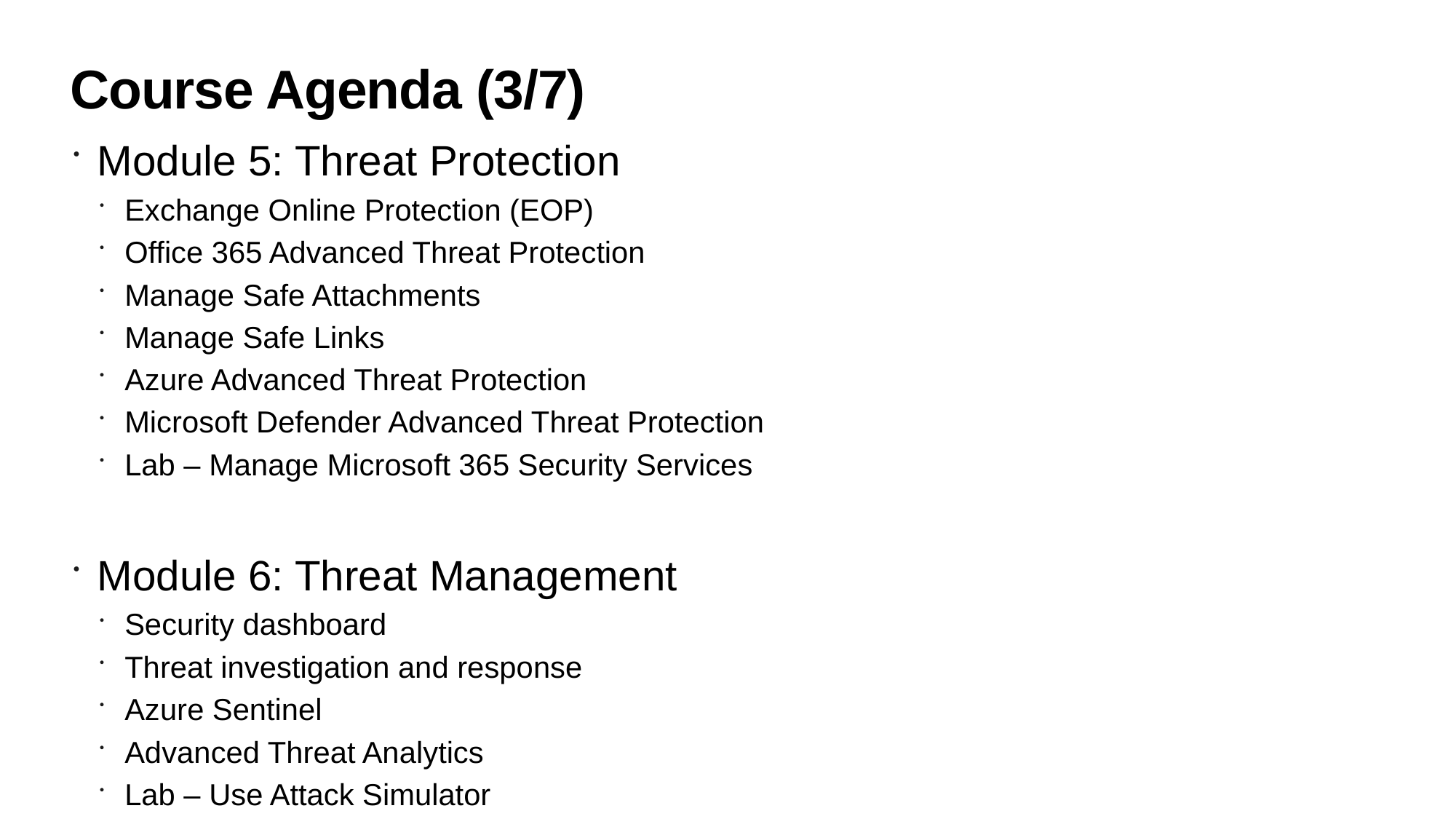

# Course Agenda (3/7)
Module 5: Threat Protection
Exchange Online Protection (EOP)
Office 365 Advanced Threat Protection
Manage Safe Attachments
Manage Safe Links
Azure Advanced Threat Protection
Microsoft Defender Advanced Threat Protection
Lab – Manage Microsoft 365 Security Services

Module 6: Threat Management
Security dashboard
Threat investigation and response
Azure Sentinel
Advanced Threat Analytics
Lab – Use Attack Simulator